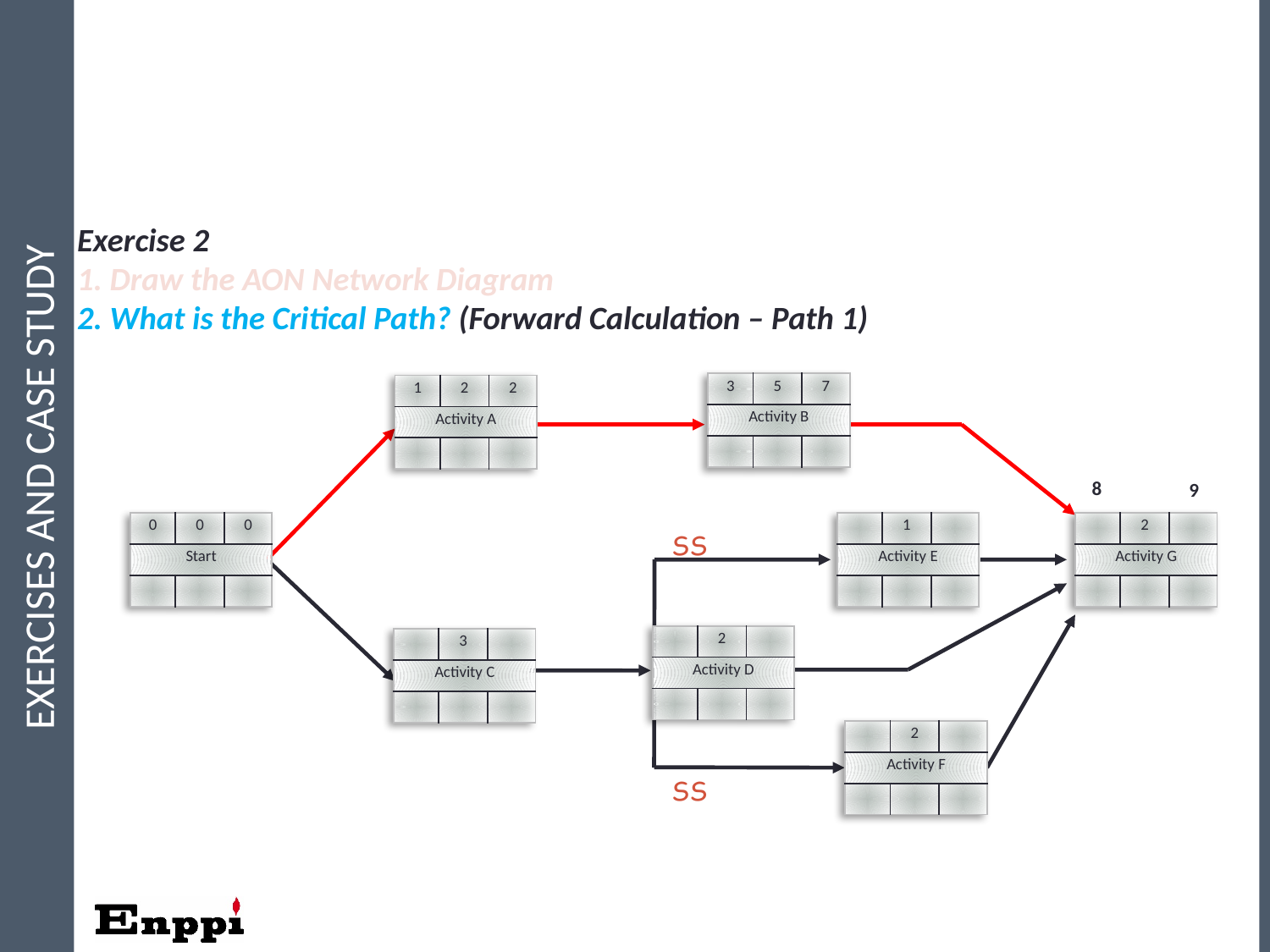

146
# EXERCISES AND CASE STUDY
Exercise 2
1. Draw the AON Network Diagram
2. What is the Critical Path? (Forward Calculation – Path 1)
| 3 | 5 | 7 |
| --- | --- | --- |
| Activity B |  |  |
|  |  |  |
| 1 | 2 | 2 |
| --- | --- | --- |
| Activity A |  |  |
|  |  |  |

8
9
|  | 1 |  |
| --- | --- | --- |
| Activity E |  |  |
|  |  |  |
| 0 | 0 | 0 |
| --- | --- | --- |
| Start |  |  |
|  |  |  |
|  | 2 |  |
| --- | --- | --- |
| Activity G |  |  |
|  |  |  |
SS

|  | 2 |  |
| --- | --- | --- |
| Activity D |  |  |
|  |  |  |
|  | 3 |  |
| --- | --- | --- |
| Activity C |  |  |
|  |  |  |

|  | 2 |  |
| --- | --- | --- |
| Activity F |  |  |
|  |  |  |

SS